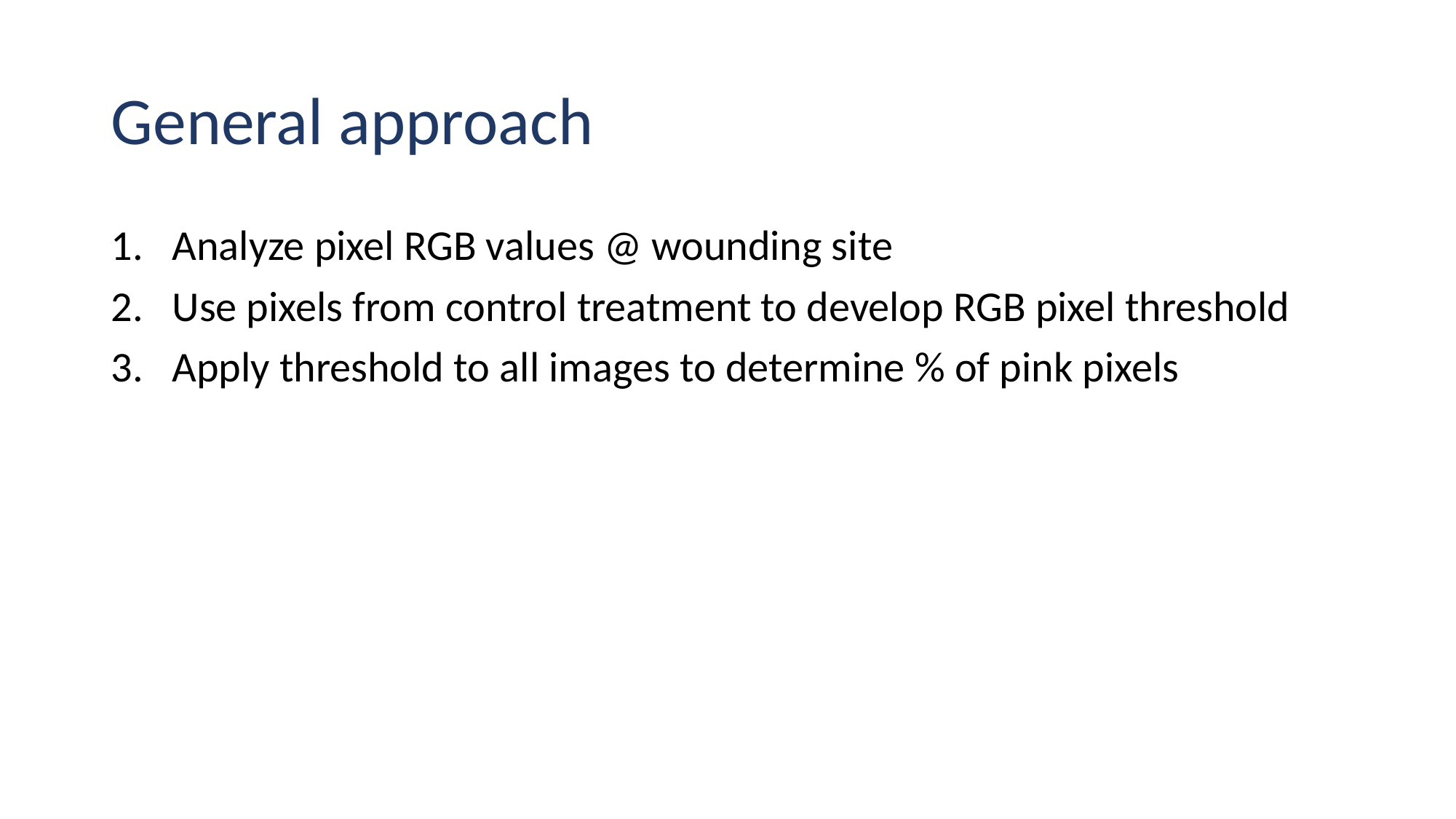

# General approach
Analyze pixel RGB values @ wounding site
Use pixels from control treatment to develop RGB pixel threshold
Apply threshold to all images to determine % of pink pixels